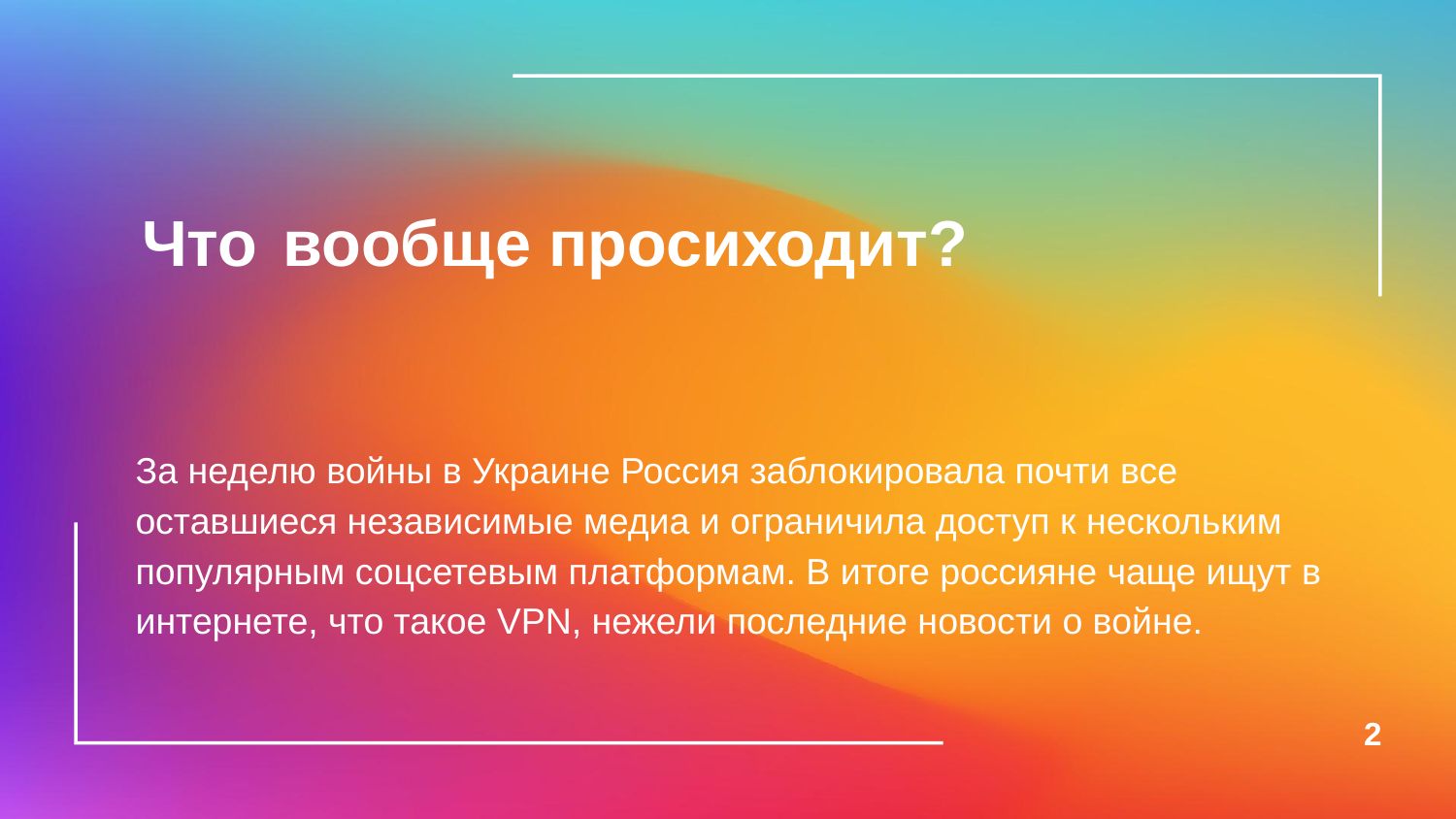

Что вообще просиходит?
За неделю войны в Украине Россия заблокировала почти все оставшиеся независимые медиа и ограничила доступ к нескольким популярным соцсетевым платформам. В итоге россияне чаще ищут в интернете, что такое VPN, нежели последние новости о войне.
2